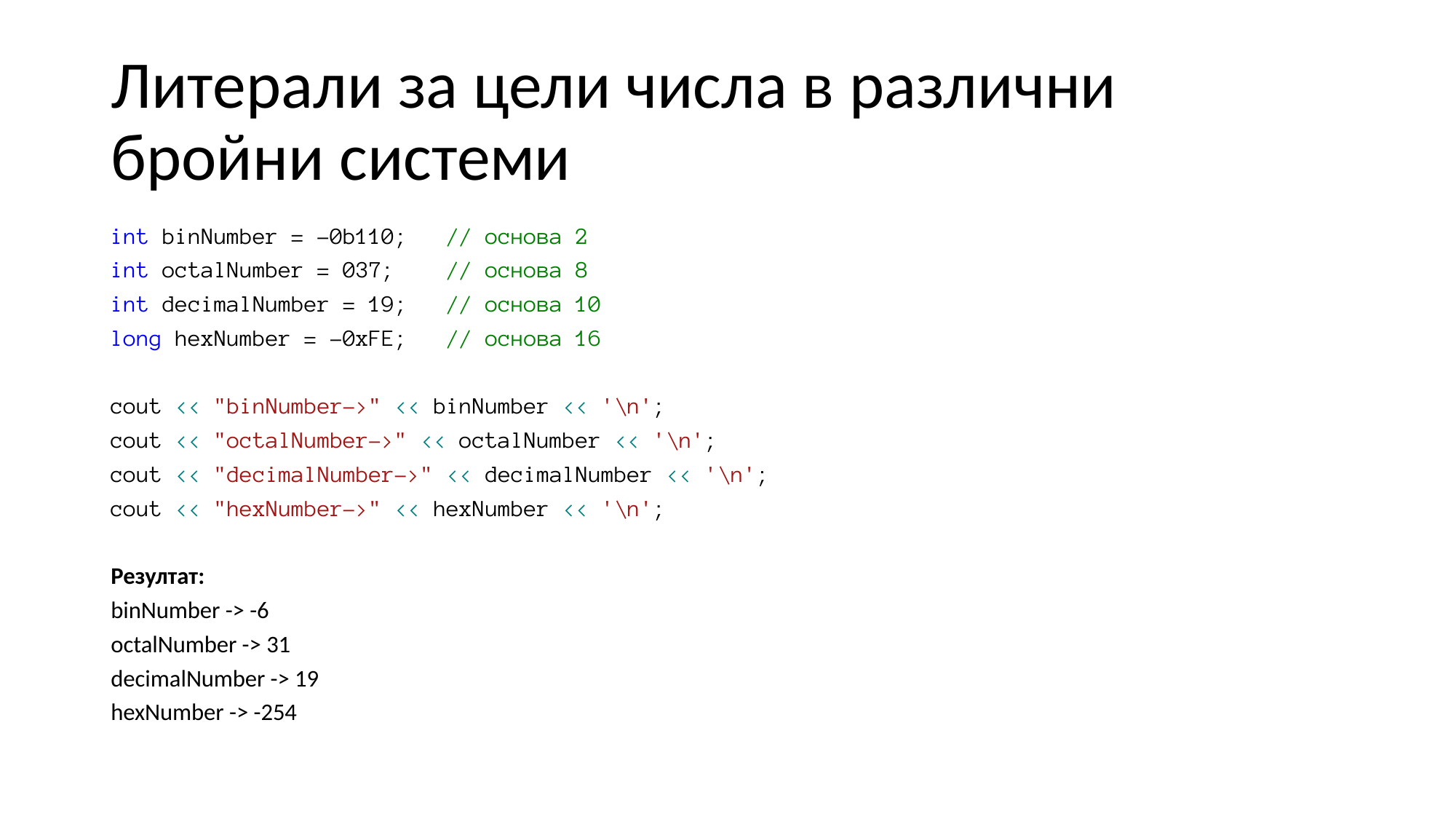

# Литерали за цели числа в различни бройни системи
int binNumber = -0b110;   // основа 2
int octalNumber = 037;    // основа 8
int decimalNumber = 19;   // основа 10
long hexNumber = -0xFE;   // основа 16

cout << "binNumber->" << binNumber << '\n';
cout << "octalNumber->" << octalNumber << '\n';
cout << "decimalNumber->" << decimalNumber << '\n';
cout << "hexNumber->" << hexNumber << '\n';

Резултат:
binNumber -> -6
octalNumber -> 31
decimalNumber -> 19
hexNumber -> -254